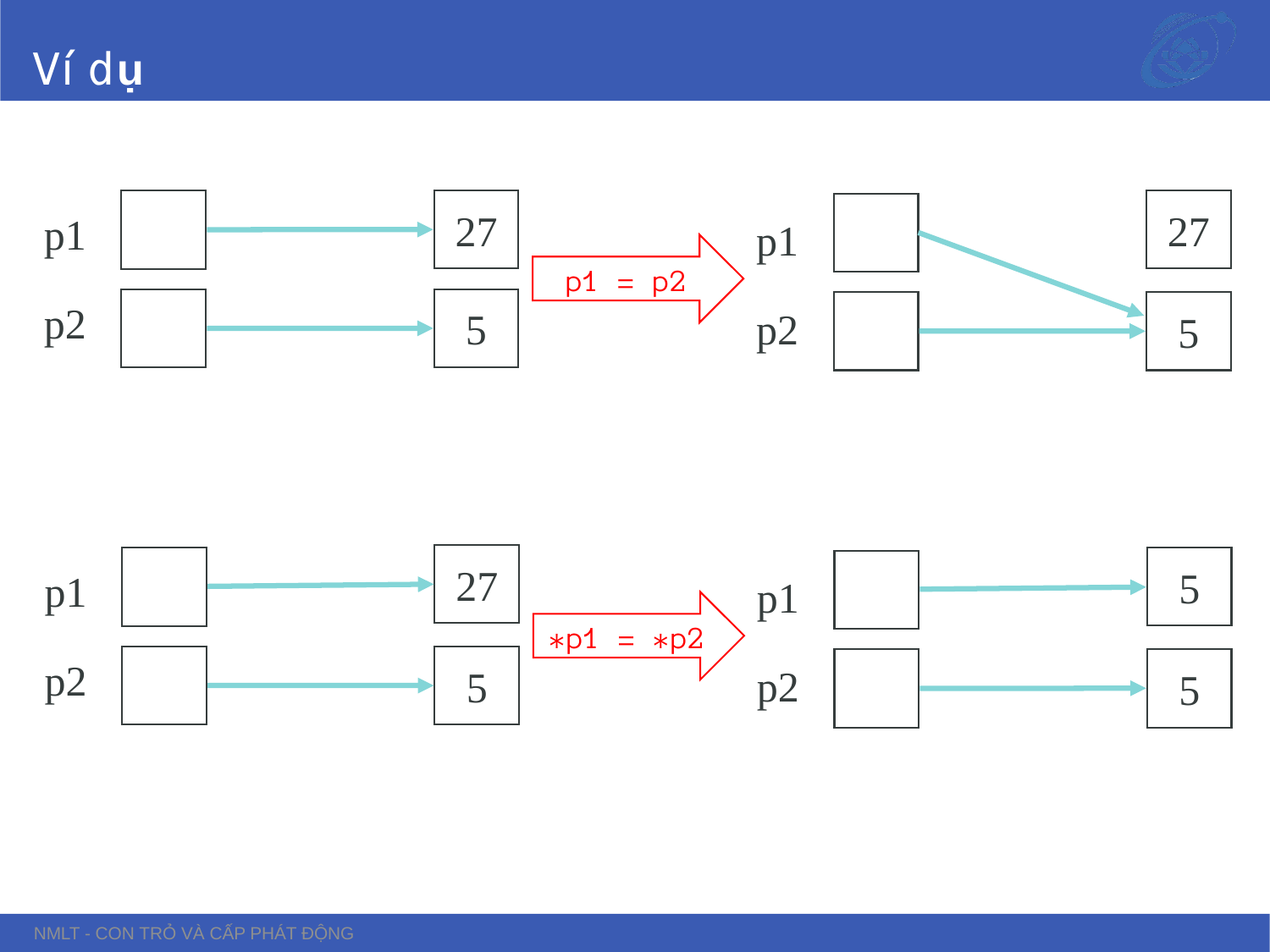

# Ví dụ

27

27

p1
p1

p1 = p2

5

5
p2
p2

27

5

p1
p1

*p1 = *p2

5

5
p2
p2

NMLT - Con trỏ và cấp phát động
20